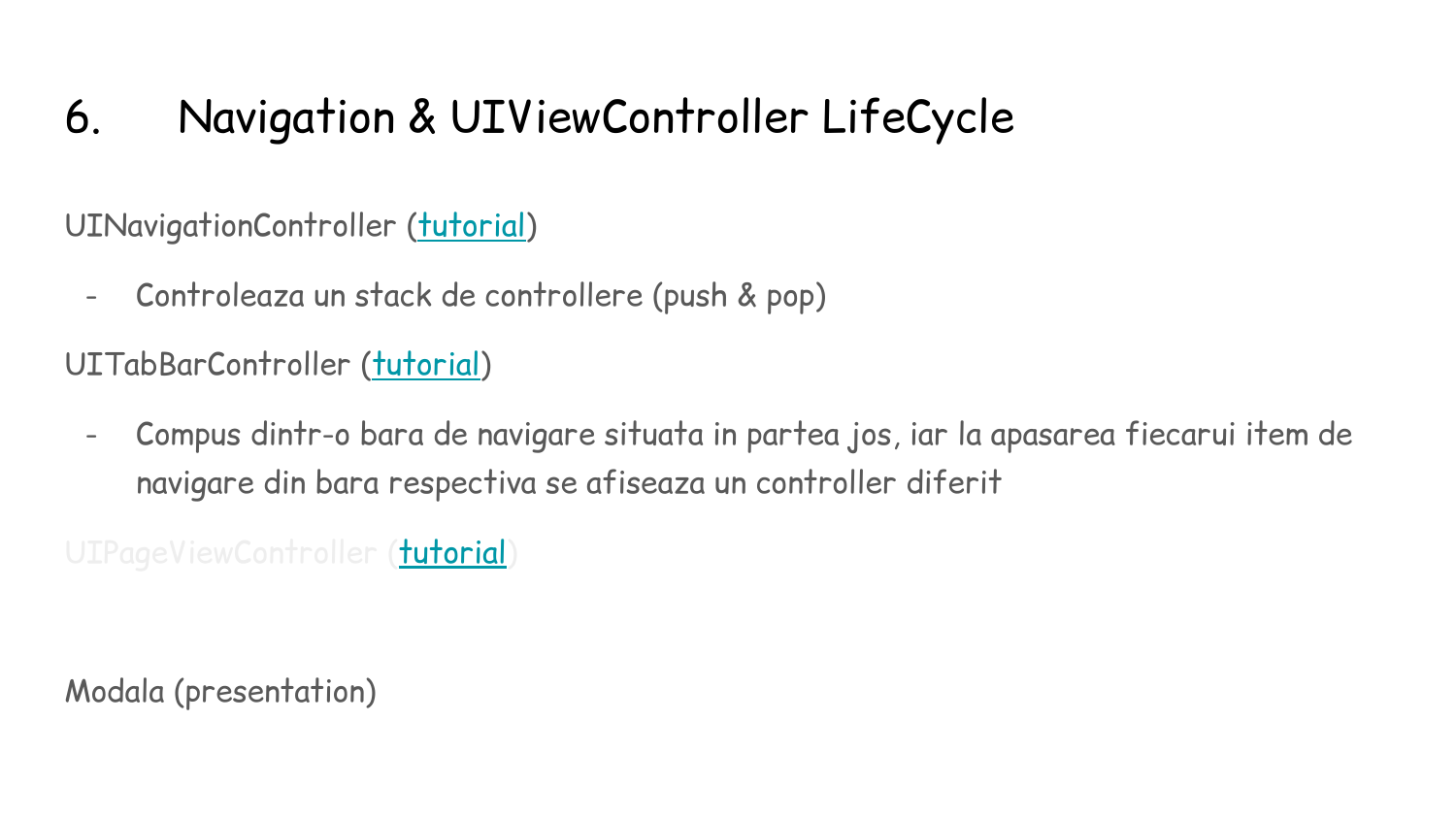

# 6.	Navigation & UIViewController LifeCycle
UINavigationController (tutorial)
Controleaza un stack de controllere (push & pop)
UITabBarController (tutorial)
Compus dintr-o bara de navigare situata in partea jos, iar la apasarea fiecarui item de navigare din bara respectiva se afiseaza un controller diferit
UIPageViewController (tutorial)

Modala (presentation)